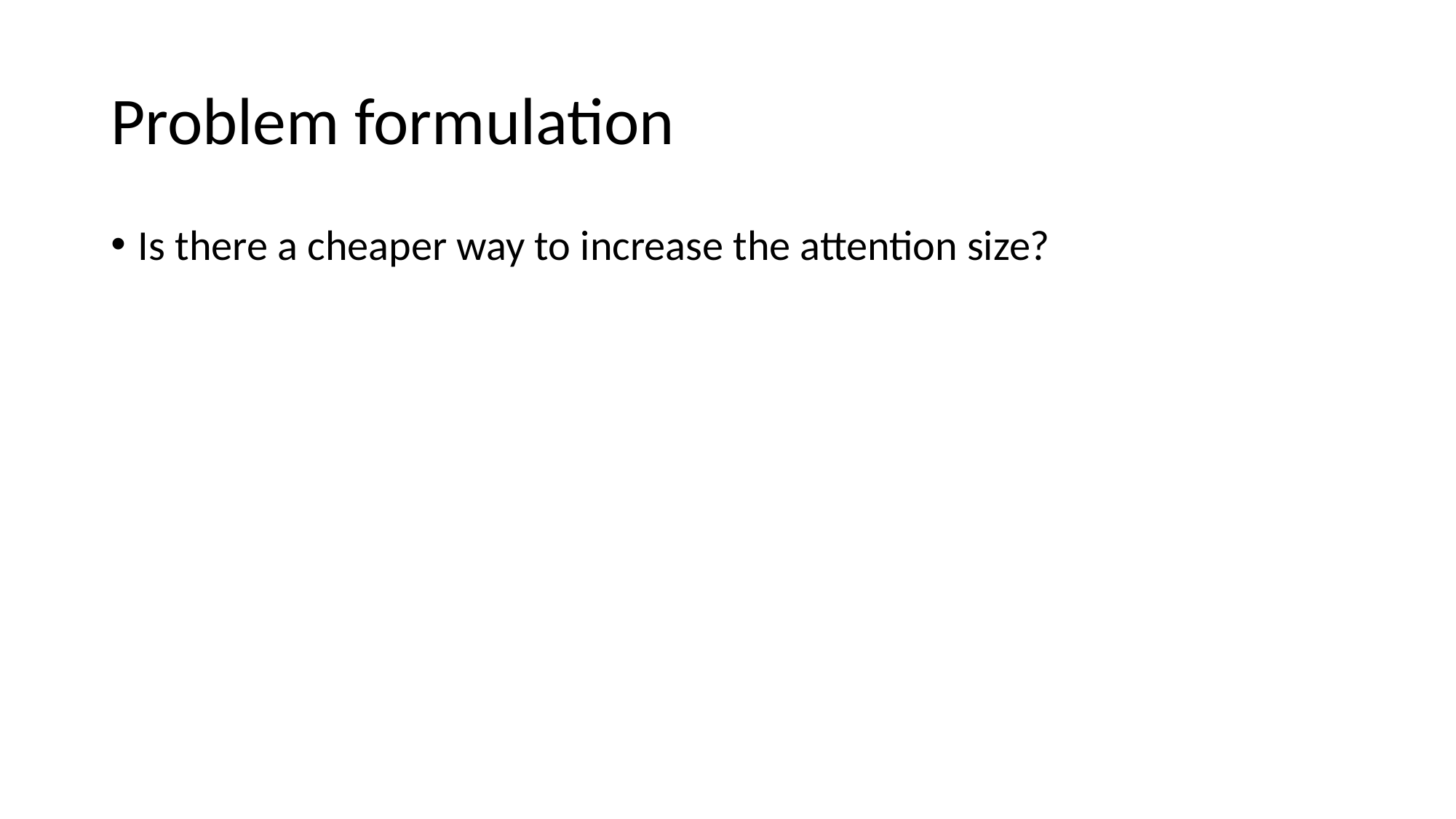

# Problem formulation
Is there a cheaper way to increase the attention size?